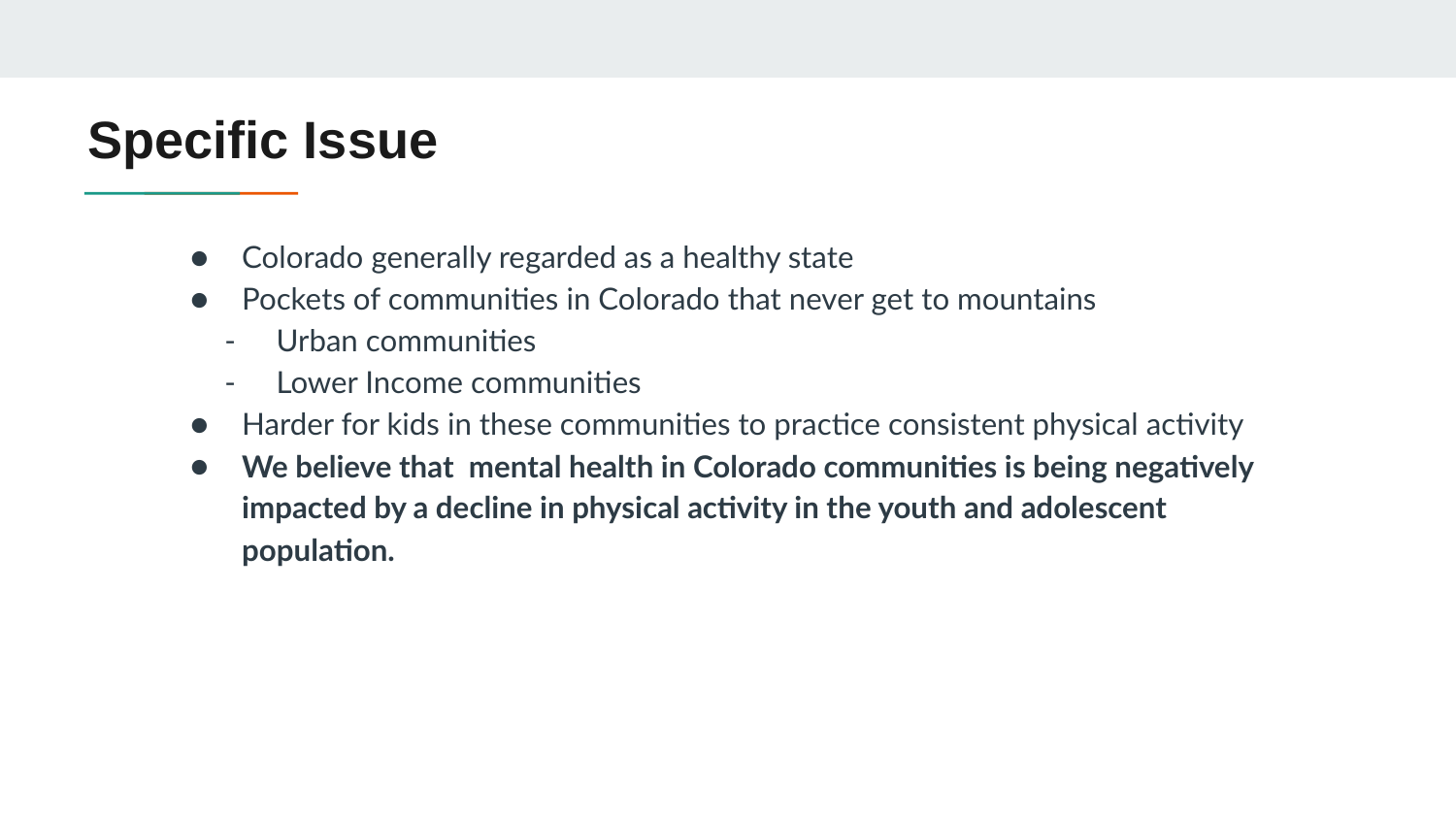

# Specific Issue
Colorado generally regarded as a healthy state
Pockets of communities in Colorado that never get to mountains
Urban communities
Lower Income communities
Harder for kids in these communities to practice consistent physical activity
We believe that  mental health in Colorado communities is being negatively impacted by a decline in physical activity in the youth and adolescent population.